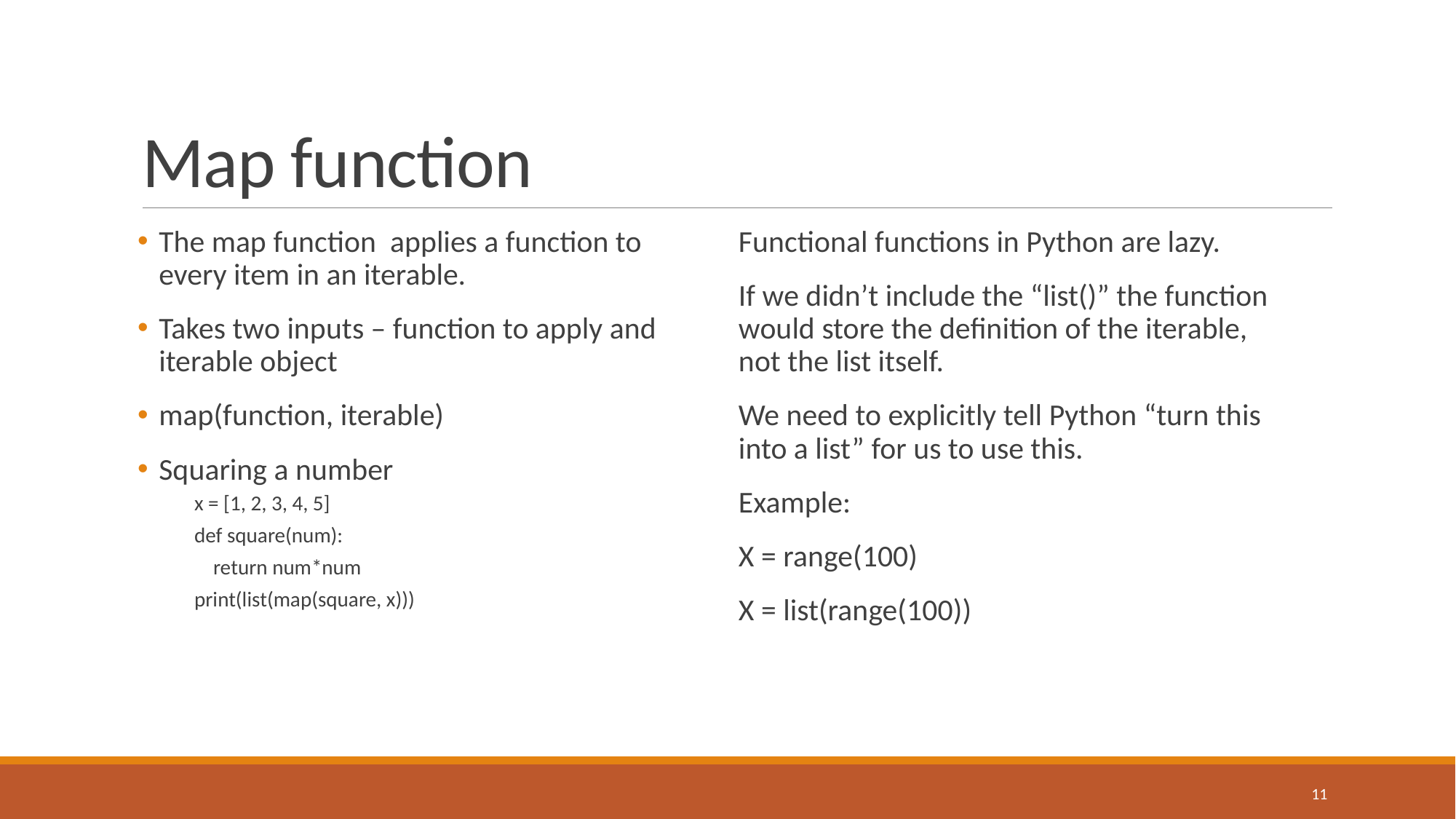

# Map function
Functional functions in Python are lazy.
If we didn’t include the “list()” the function would store the definition of the iterable, not the list itself.
We need to explicitly tell Python “turn this into a list” for us to use this.
Example:
X = range(100)
X = list(range(100))
The map function  applies a function to every item in an iterable.
Takes two inputs – function to apply and iterable object
map(function, iterable)
Squaring a number
x = [1, 2, 3, 4, 5]
def square(num):
    return num*num
print(list(map(square, x)))

11